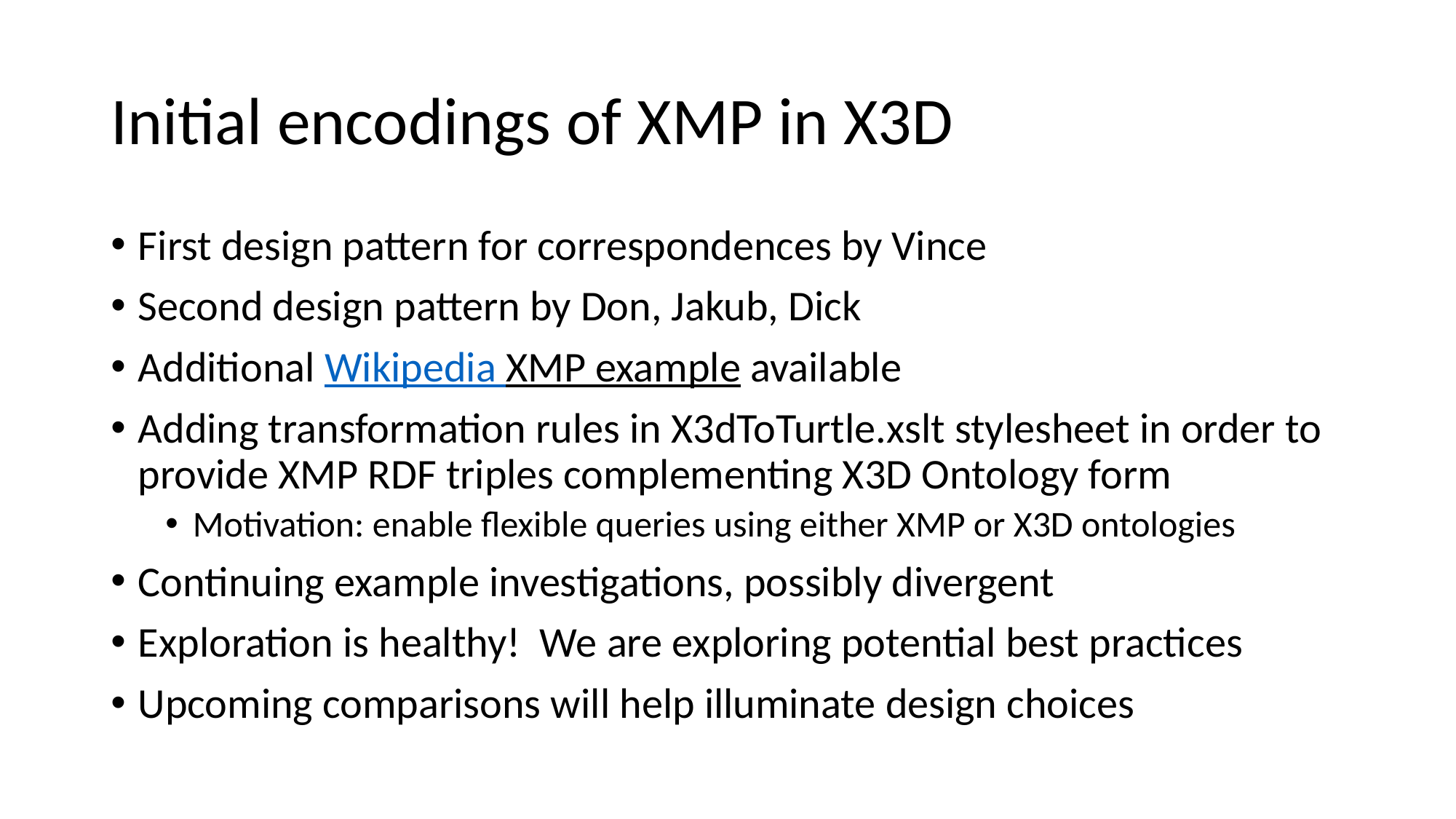

# Initial encodings of XMP in X3D
First design pattern for correspondences by Vince
Second design pattern by Don, Jakub, Dick
Additional Wikipedia XMP example available
Adding transformation rules in X3dToTurtle.xslt stylesheet in order to provide XMP RDF triples complementing X3D Ontology form
Motivation: enable flexible queries using either XMP or X3D ontologies
Continuing example investigations, possibly divergent
Exploration is healthy!  We are exploring potential best practices
Upcoming comparisons will help illuminate design choices